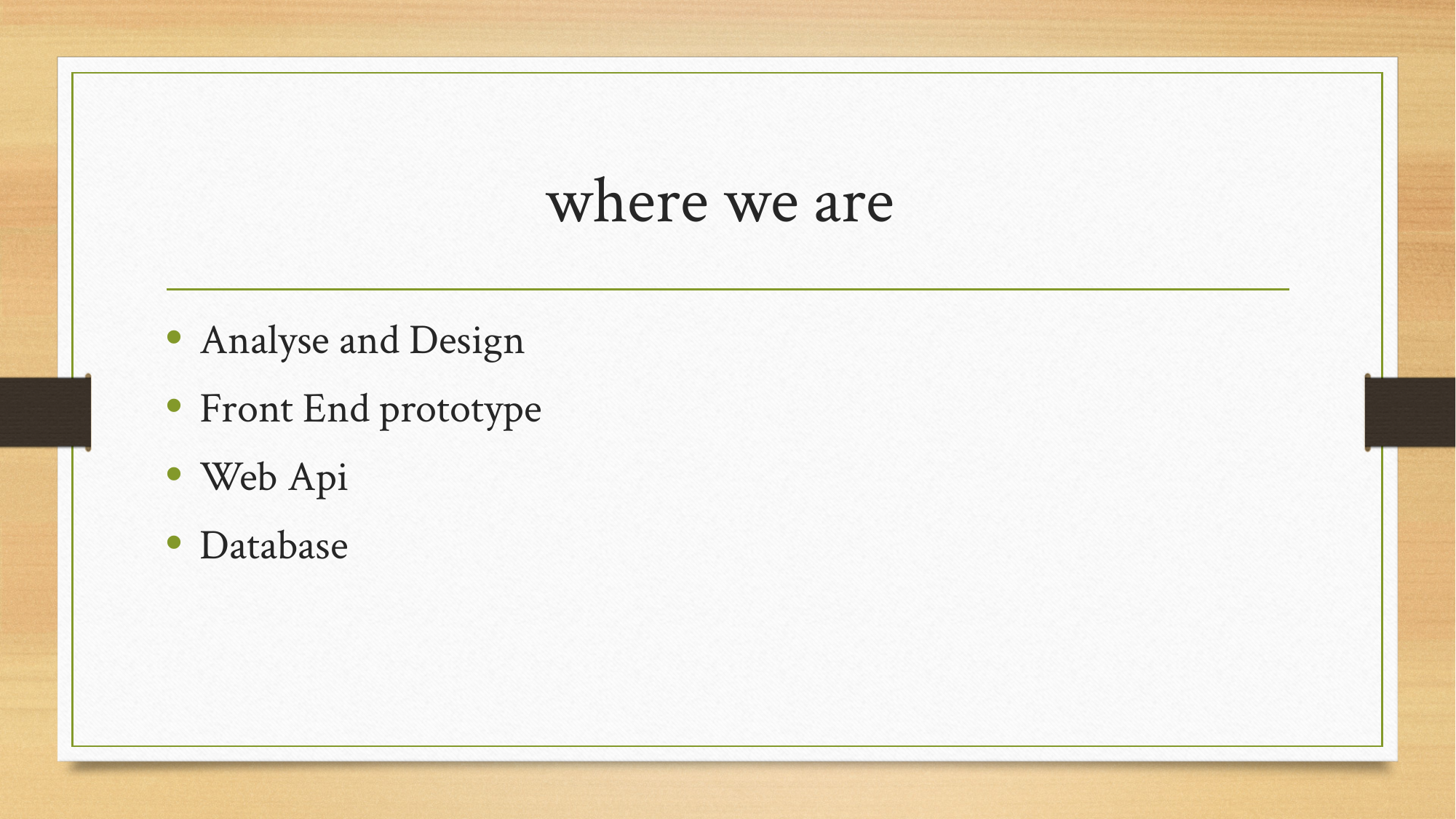

# where we are
Analyse and Design
Front End prototype
Web Api
Database